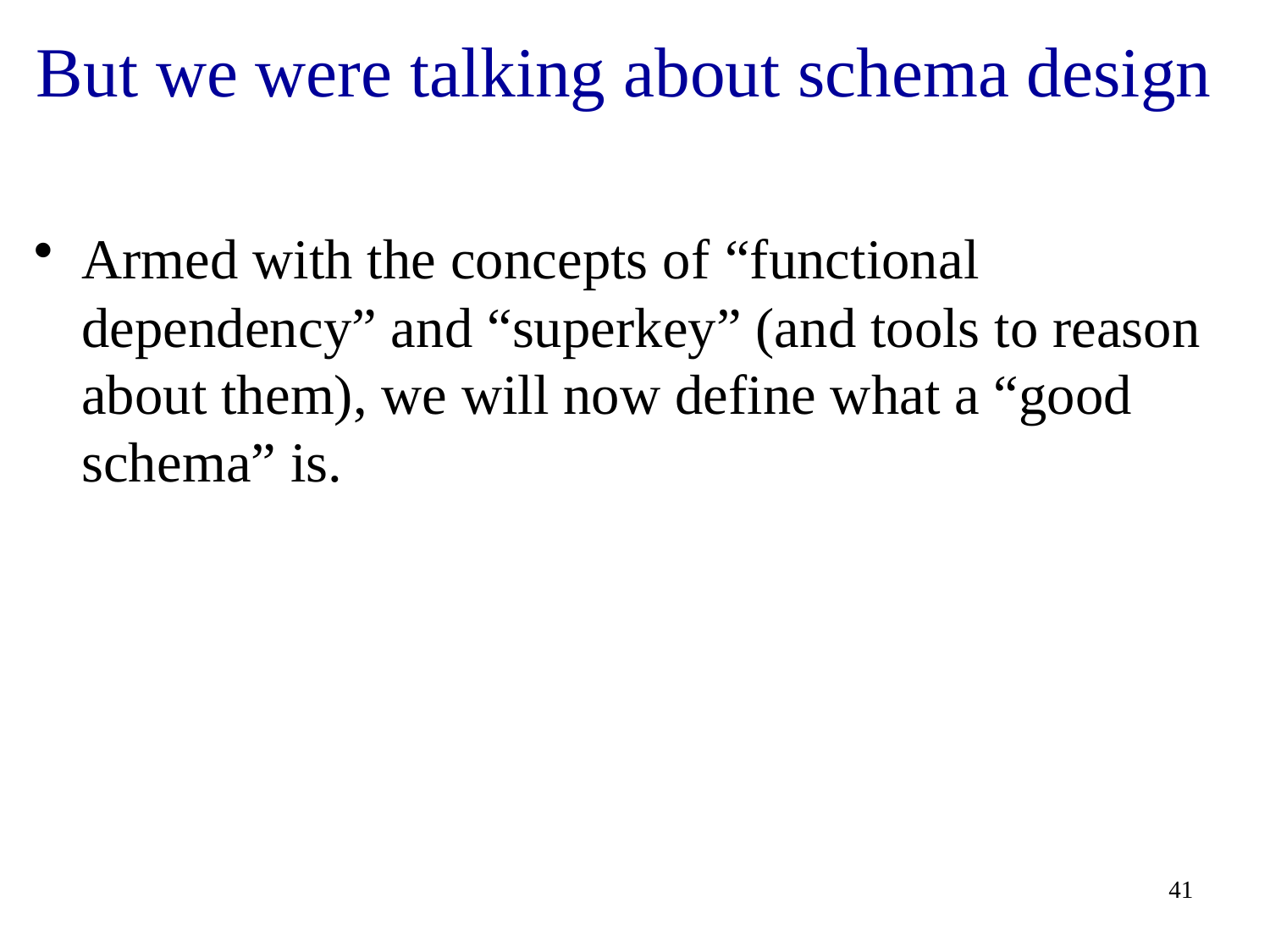

# But we were talking about schema design

Armed with the concepts of “functional dependency” and “superkey” (and tools to reason about them), we will now define what a “good schema” is.

41